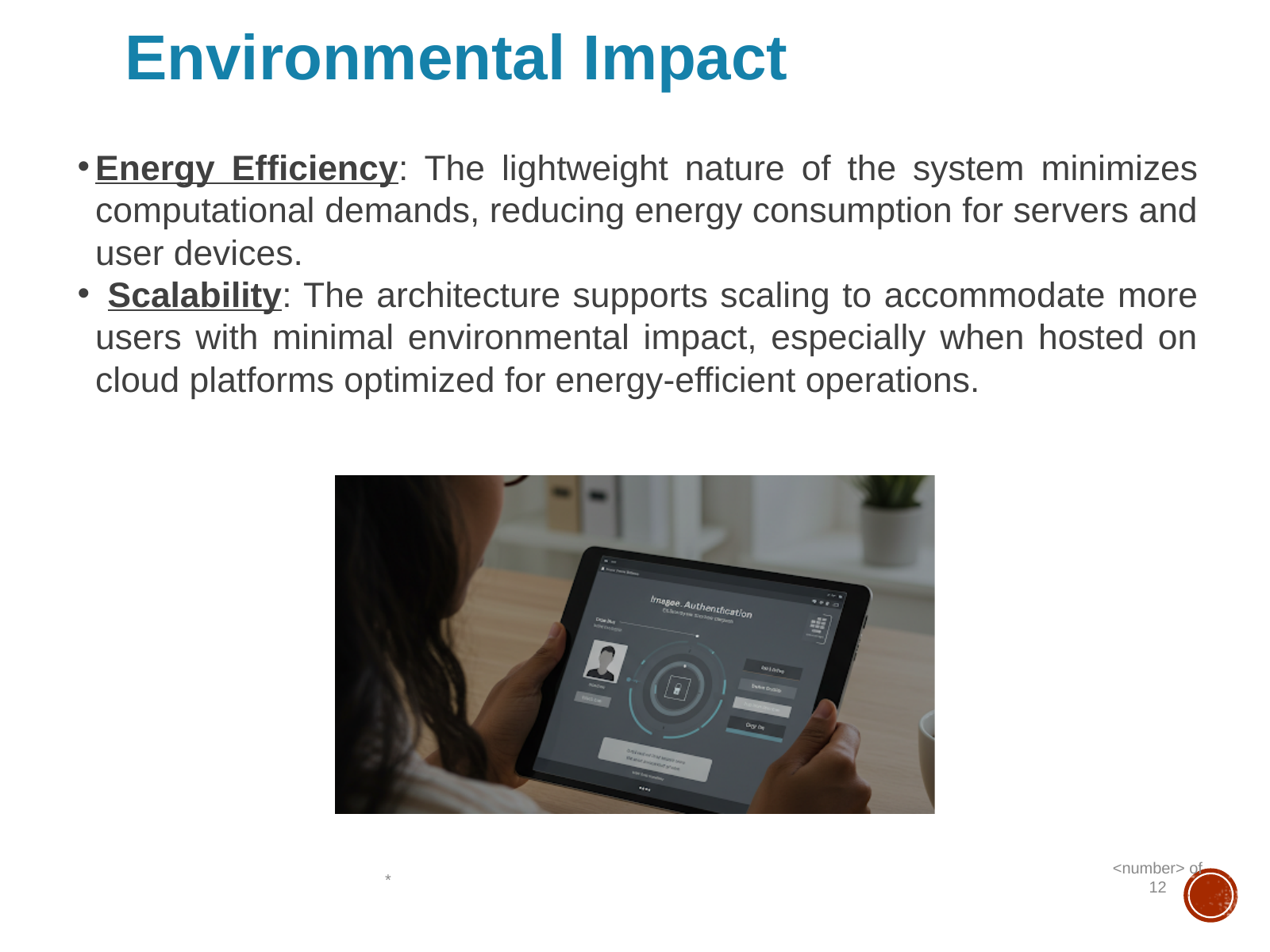

Environmental Impact

Energy Efficiency: The lightweight nature of the system minimizes computational demands, reducing energy consumption for servers and user devices.
 Scalability: The architecture supports scaling to accommodate more users with minimal environmental impact, especially when hosted on cloud platforms optimized for energy-efficient operations.

<number> of 12

*